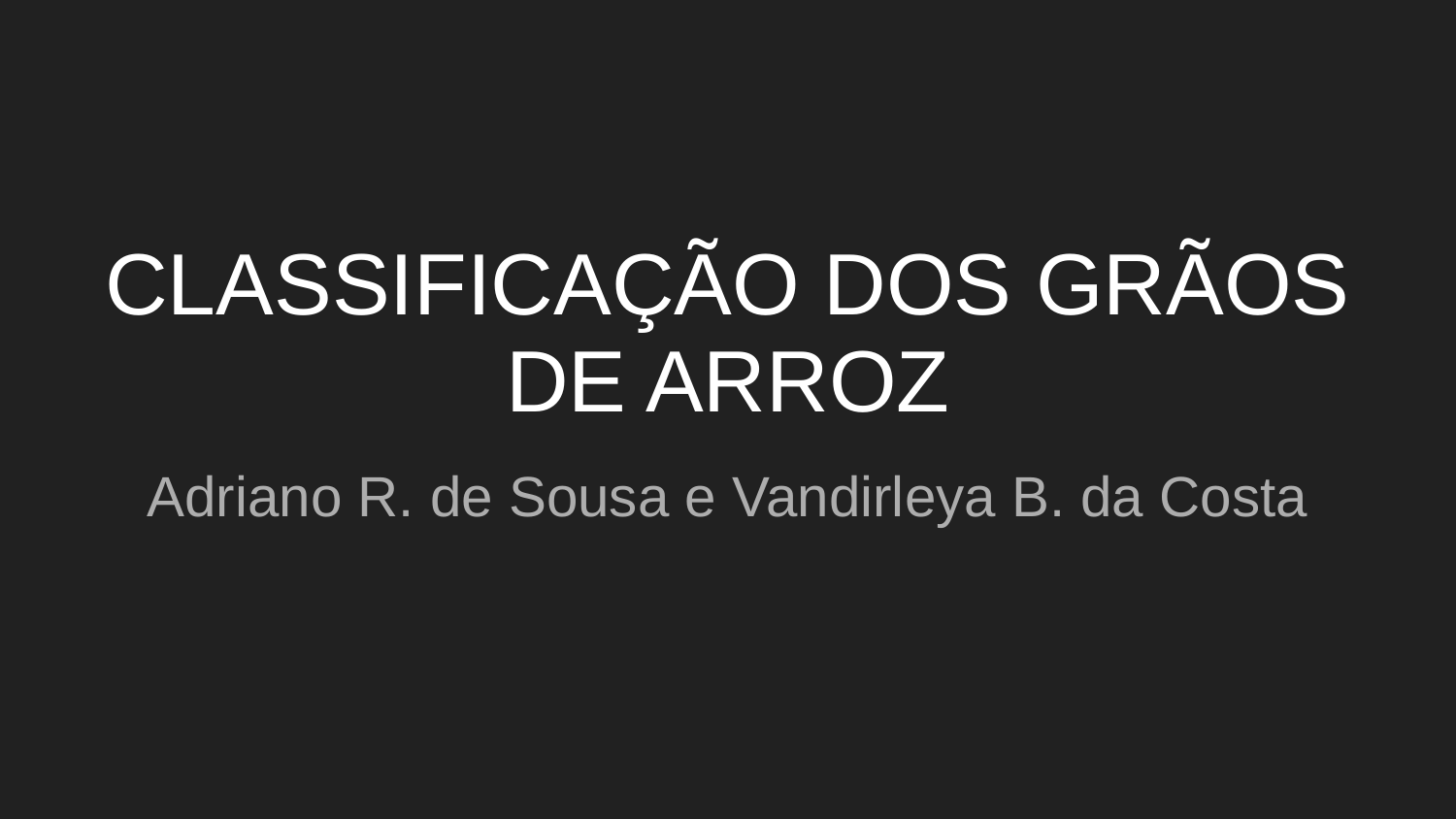

# CLASSIFICAÇÃO DOS GRÃOS DE ARROZ
Adriano R. de Sousa e Vandirleya B. da Costa